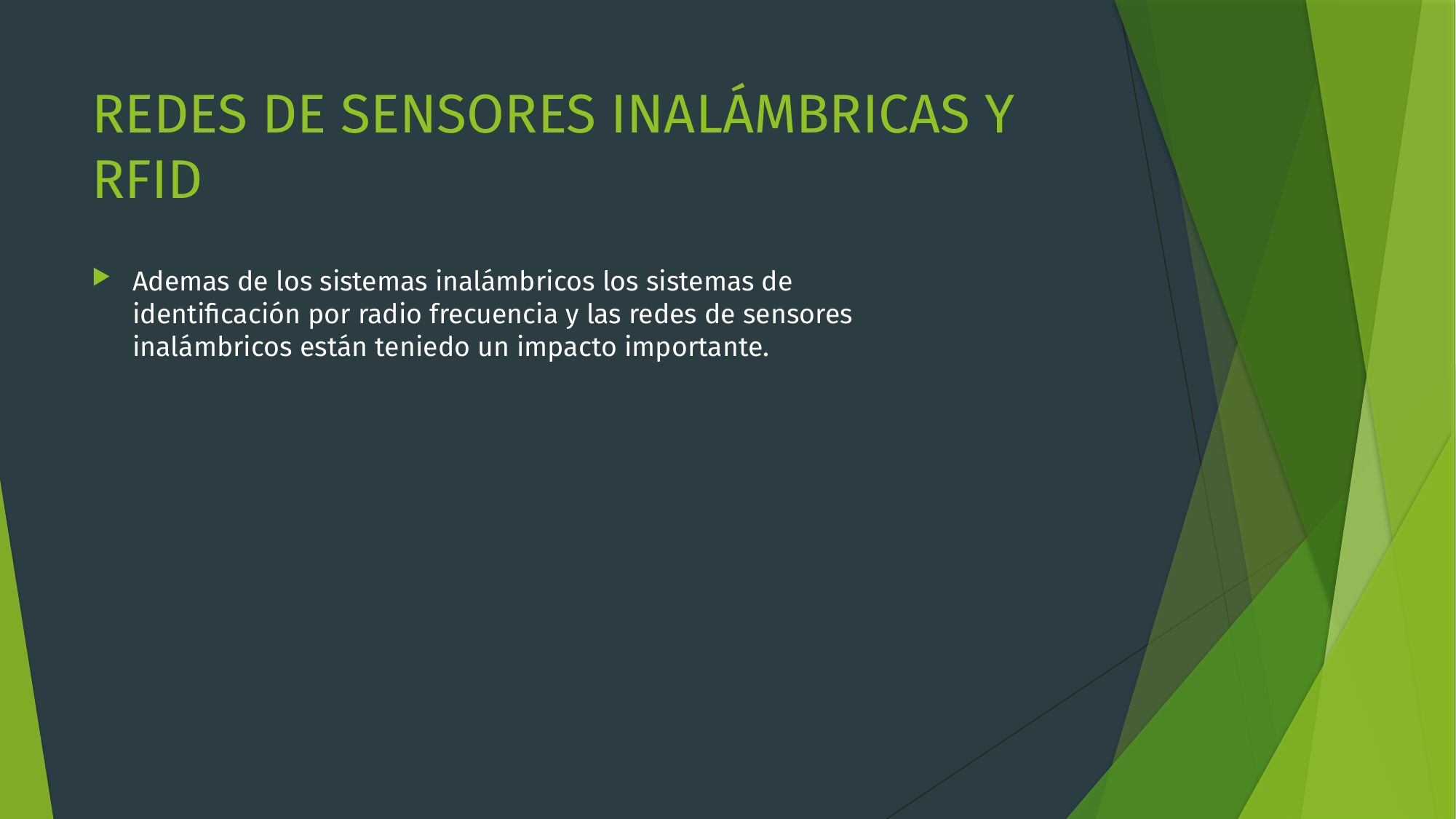

# REDES DE SENSORES INALÁMBRICAS Y RFID
Ademas de los sistemas inalámbricos los sistemas de identificación por radio frecuencia y las redes de sensores inalámbricos están teniedo un impacto importante.